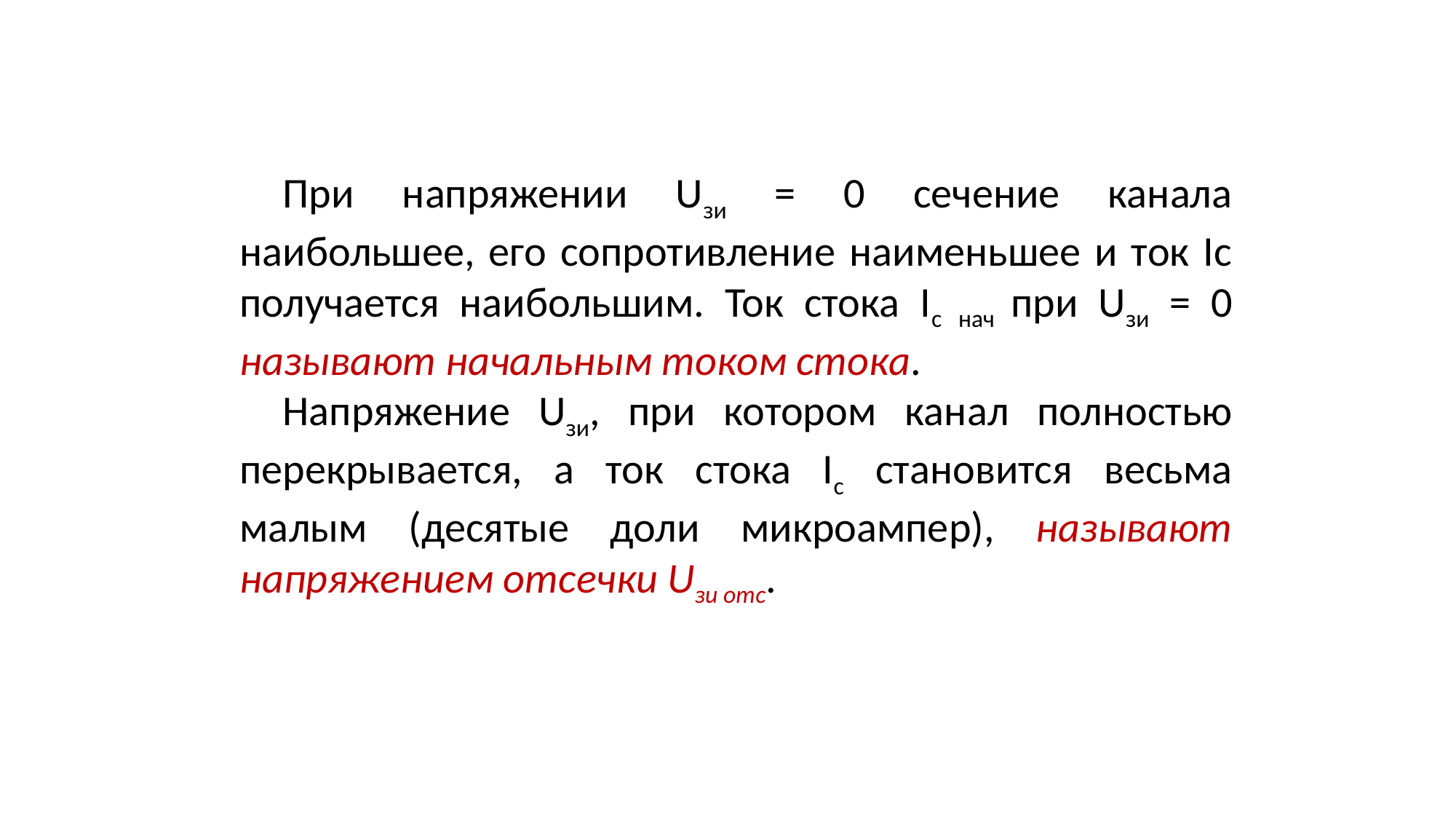

При напряжении Uзи = 0 сечение канала наибольшее, его сопротивление наименьшее и ток Iс получается наибольшим. Ток стока Iс нач при Uзи = 0 называют начальным током стока.
Напряжение Uзи, при котором канал полностью перекрывается, а ток стока Iс становится весьма малым (десятые доли микроампер), называют напряжением отсечки Uзи отс.